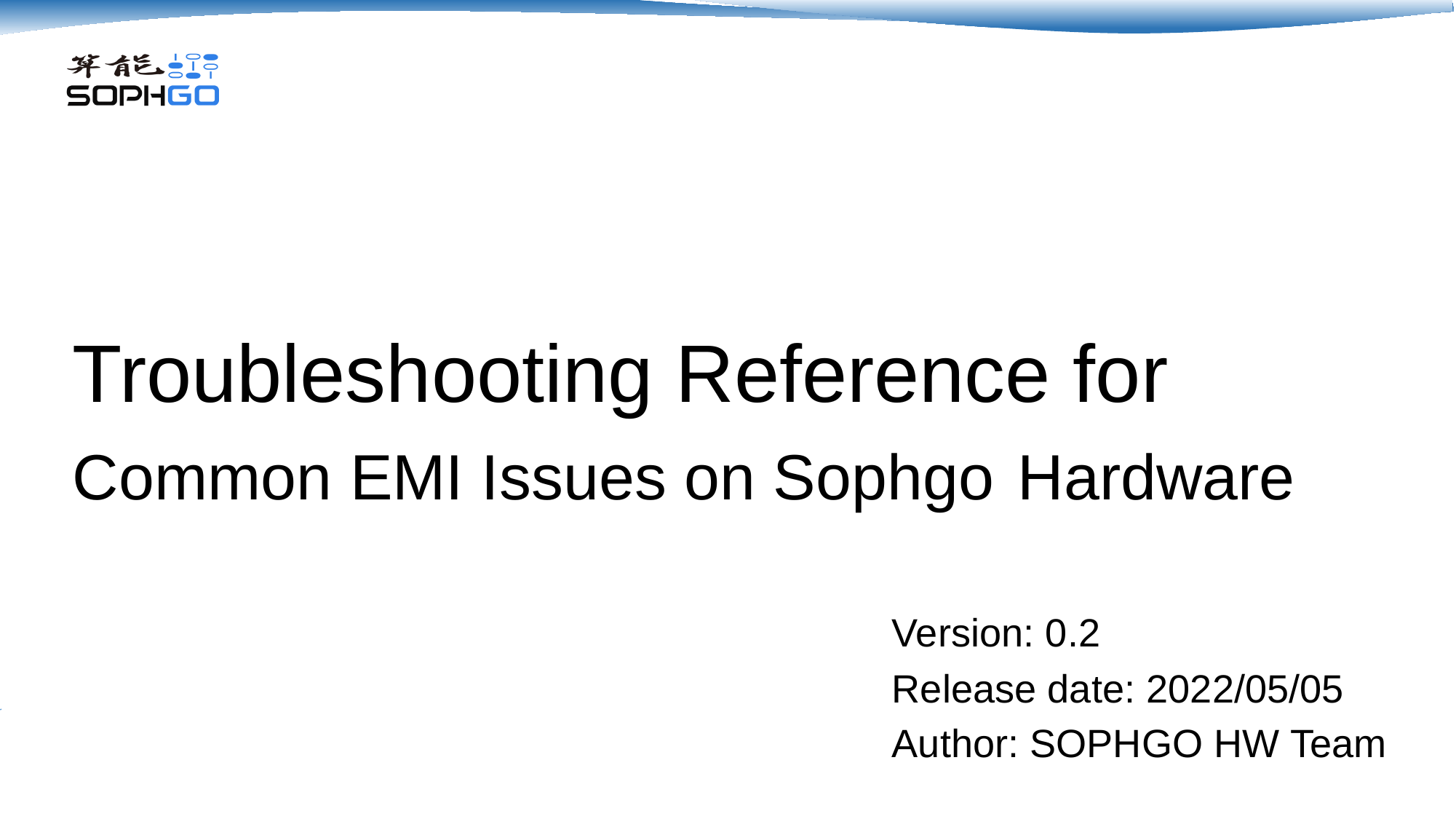

# Troubleshooting Reference for Common EMI Issues on Sophgo Hardware

Version: 0.2
Release date: 2022/05/05
Author: SOPHGO HW Team